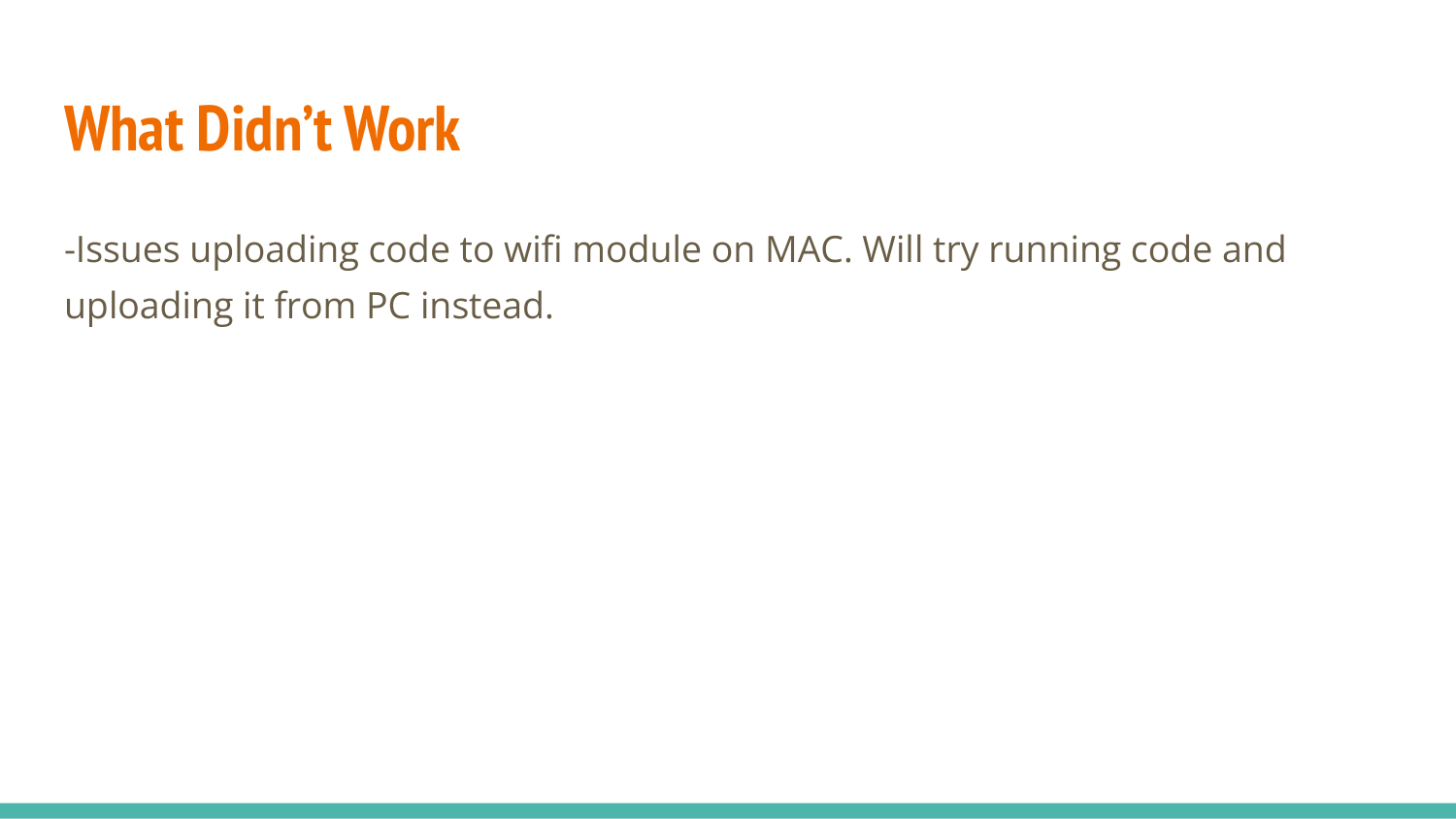

# What Didn’t Work
-Issues uploading code to wifi module on MAC. Will try running code and uploading it from PC instead.